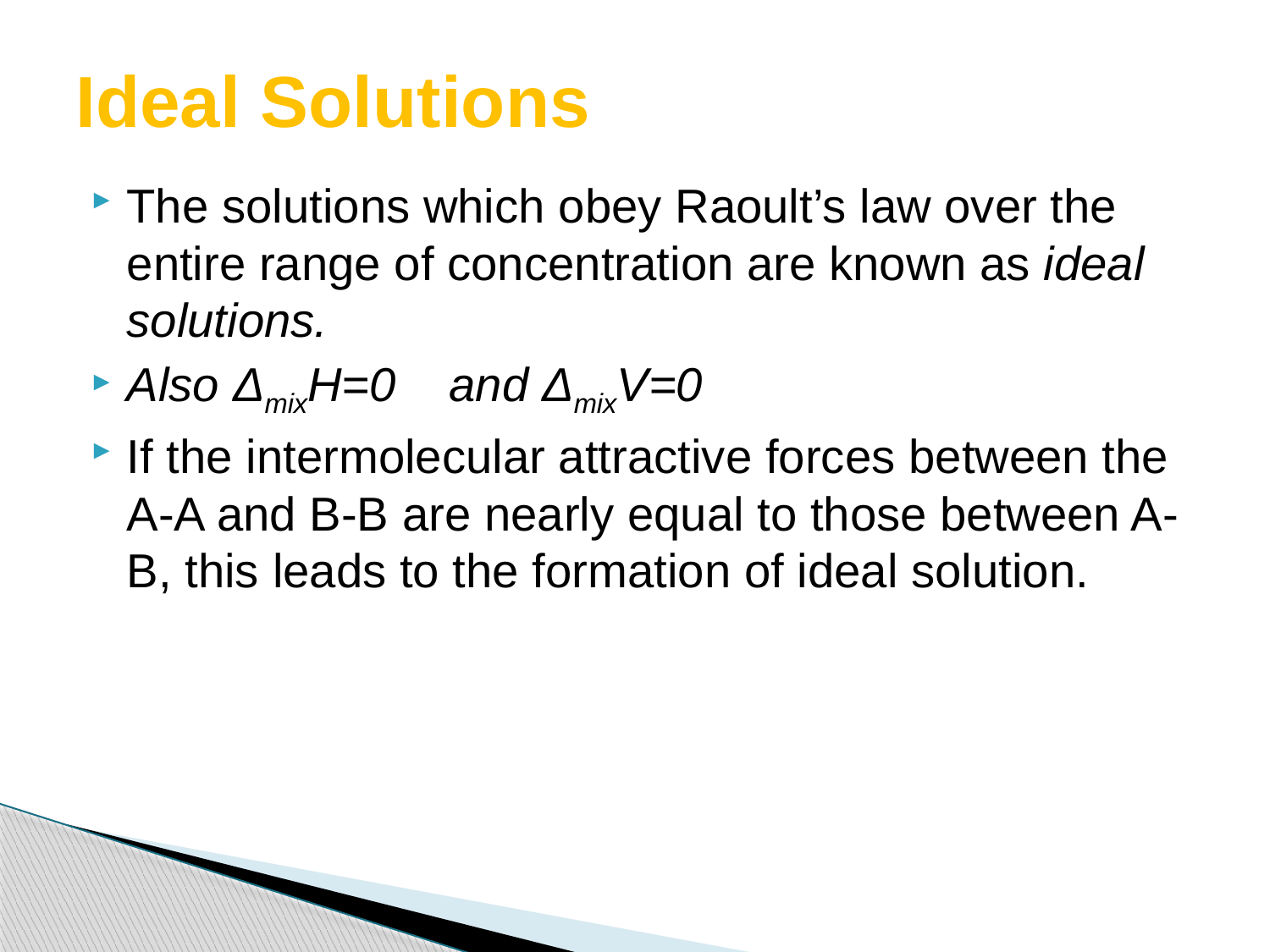

# Ideal Solutions
The solutions which obey Raoult’s law over the entire range of concentration are known as ideal solutions.
Also ΔmixH=0    and ΔmixV=0
If the intermolecular attractive forces between the A-A and B-B are nearly equal to those between A-B, this leads to the formation of ideal solution.